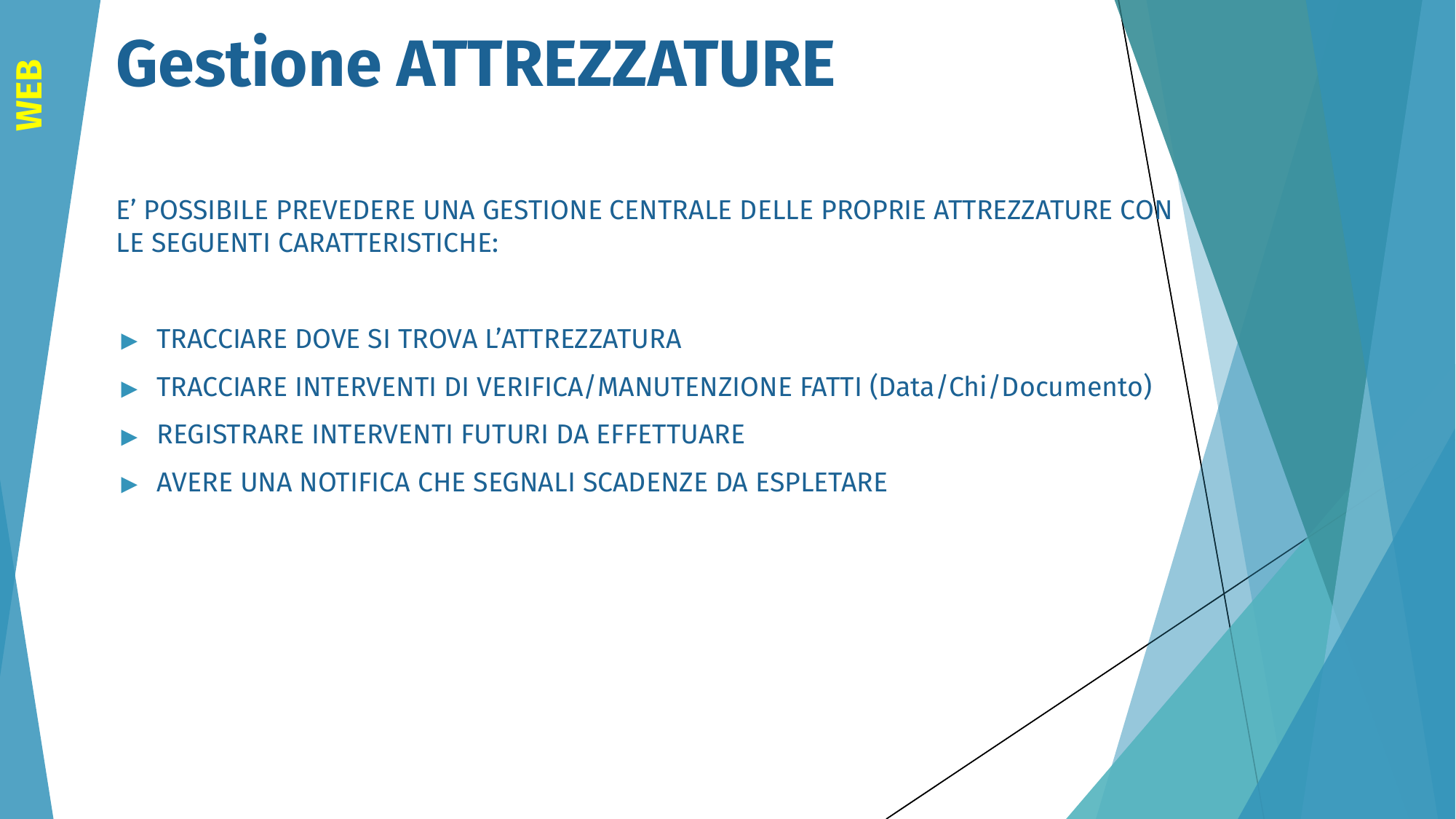

# Gestione ATTREZZATURE
WEB
E’ POSSIBILE PREVEDERE UNA GESTIONE CENTRALE DELLE PROPRIE ATTREZZATURE CON LE SEGUENTI CARATTERISTICHE:

TRACCIARE DOVE SI TROVA L’ATTREZZATURA
TRACCIARE INTERVENTI DI VERIFICA/MANUTENZIONE FATTI (Data/Chi/Documento)
REGISTRARE INTERVENTI FUTURI DA EFFETTUARE
AVERE UNA NOTIFICA CHE SEGNALI SCADENZE DA ESPLETARE